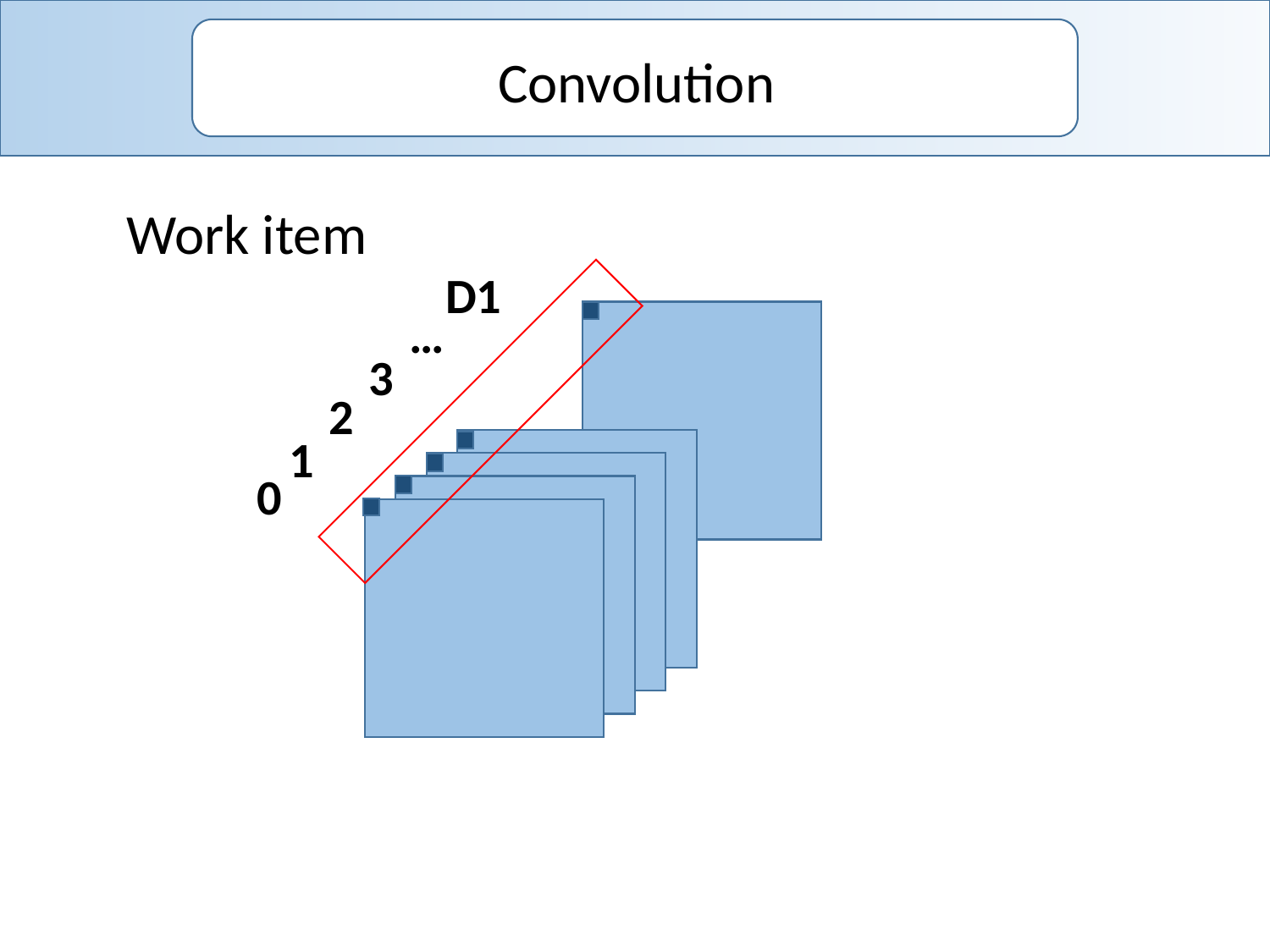

Convolution
Work item
D1
…

3
2

1

0